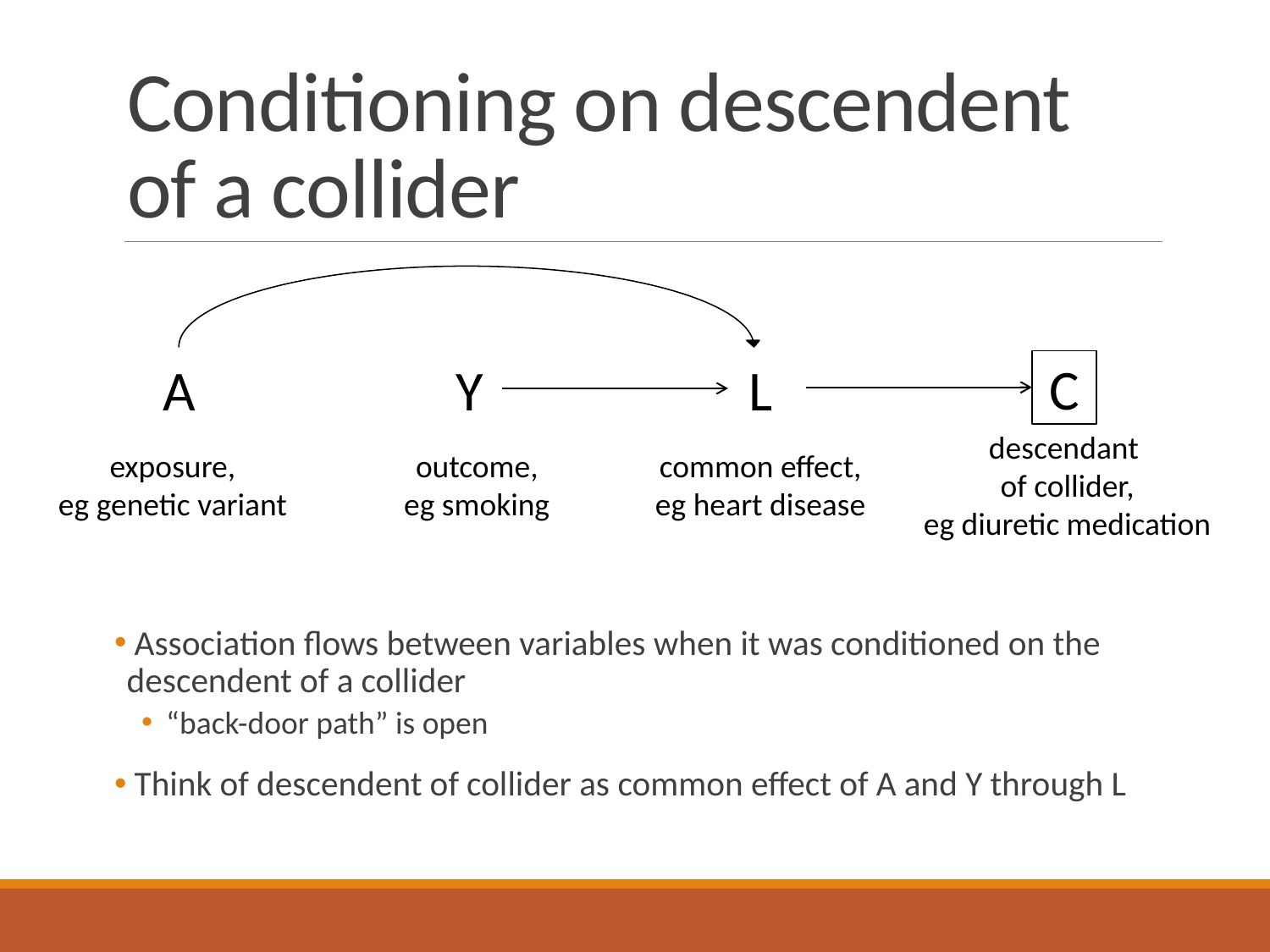

# Conditioning on descendent of a collider

 Association flows between variables when it was conditioned on the descendent of a collider
“back-door path” is open
 Think of descendent of collider as common effect of A and Y through L

A
Y
L
C
exposure,
eg genetic variant
outcome,
eg smoking
common effect,
eg heart disease
descendant
of collider,
eg diuretic medication